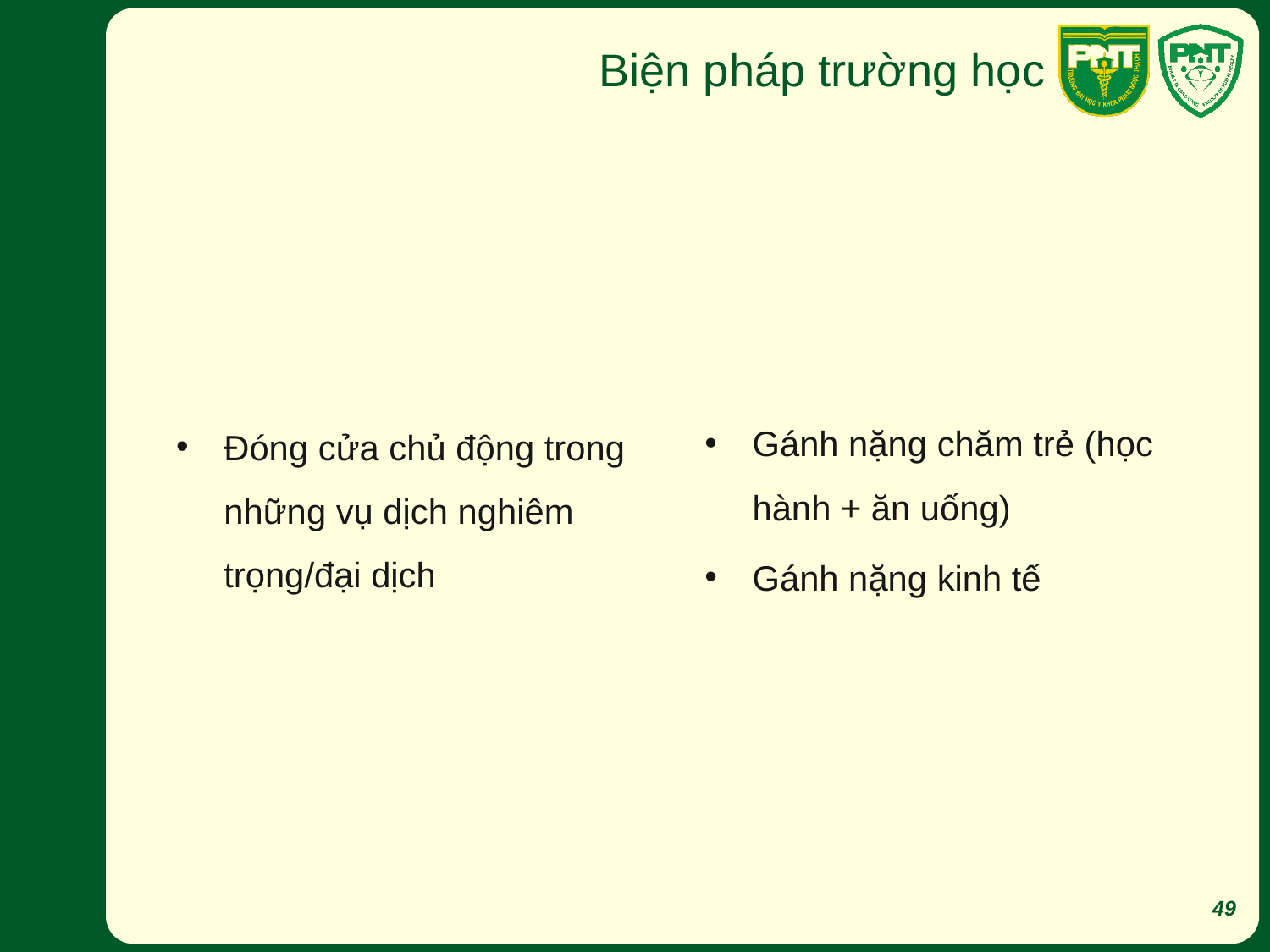

# Biện pháp trường học
Đóng cửa chủ động trong những vụ dịch nghiêm trọng/đại dịch
Gánh nặng chăm trẻ (học hành + ăn uống)
Gánh nặng kinh tế
49